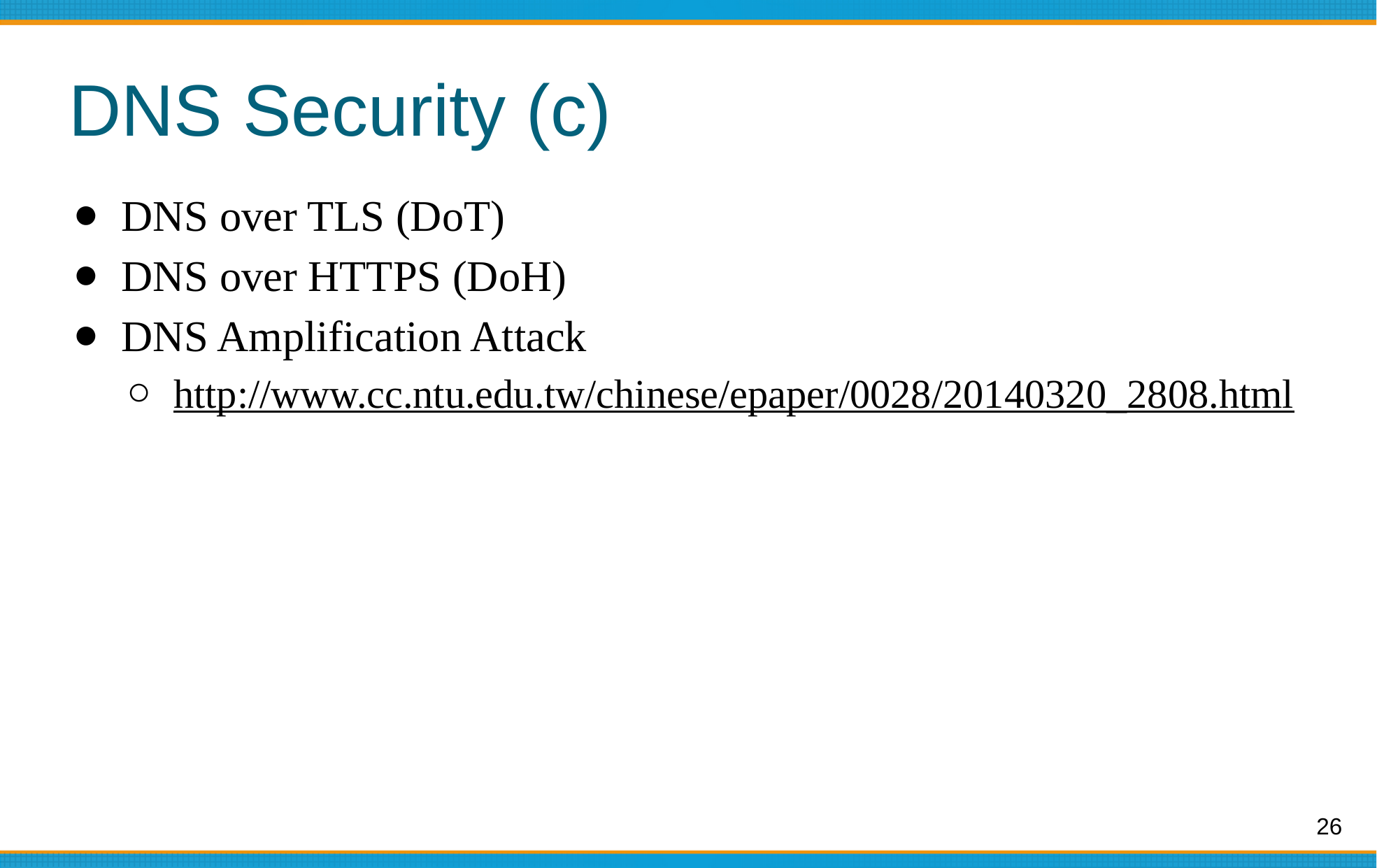

# DNS Security (c)
DNS over TLS (DoT)
DNS over HTTPS (DoH)
DNS Amplification Attack
http://www.cc.ntu.edu.tw/chinese/epaper/0028/20140320_2808.html
26